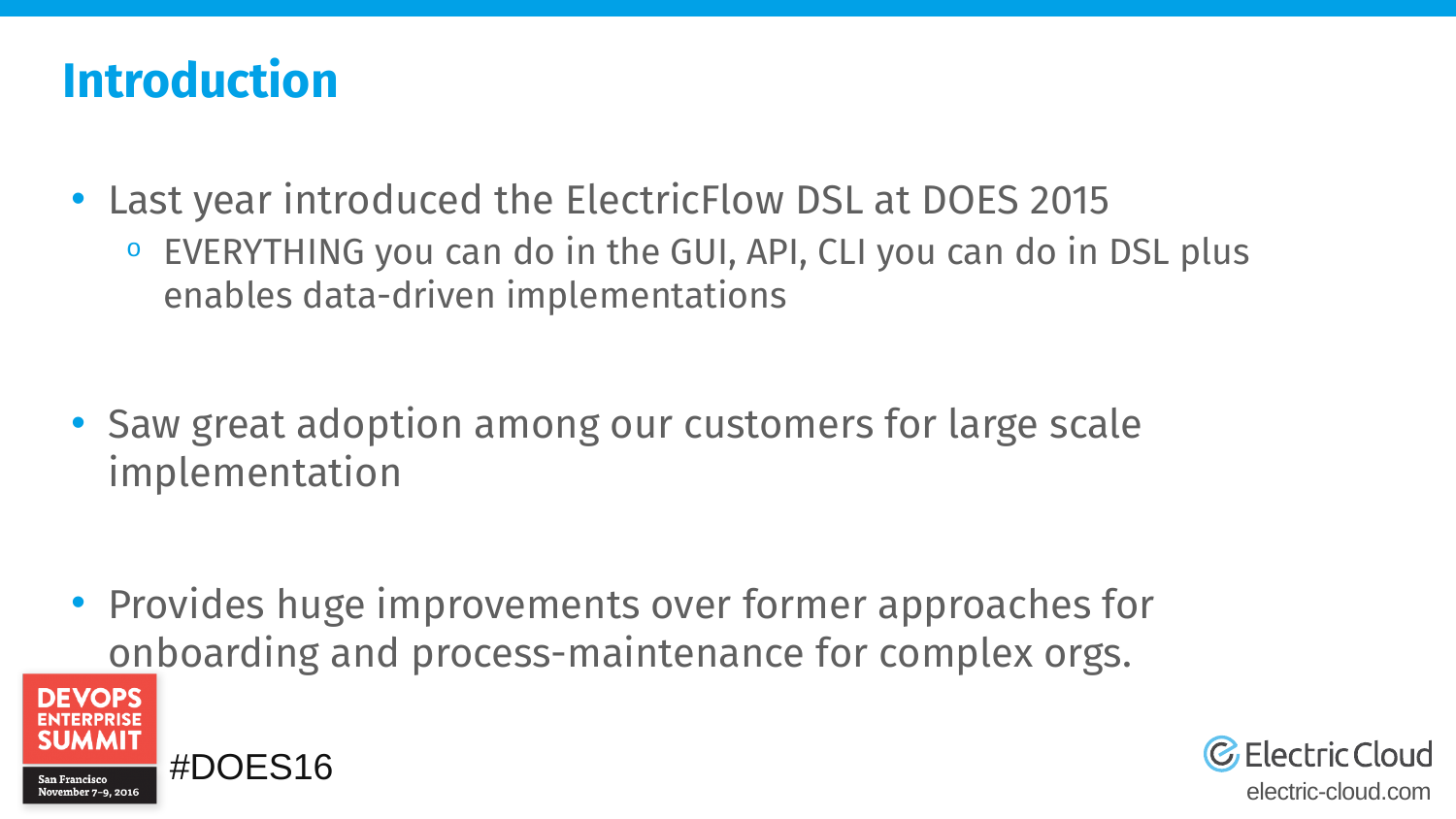

# Introduction
Last year introduced the ElectricFlow DSL at DOES 2015
EVERYTHING you can do in the GUI, API, CLI you can do in DSL plus enables data-driven implementations

Saw great adoption among our customers for large scale implementation

Provides huge improvements over former approaches for onboarding and process-maintenance for complex orgs.